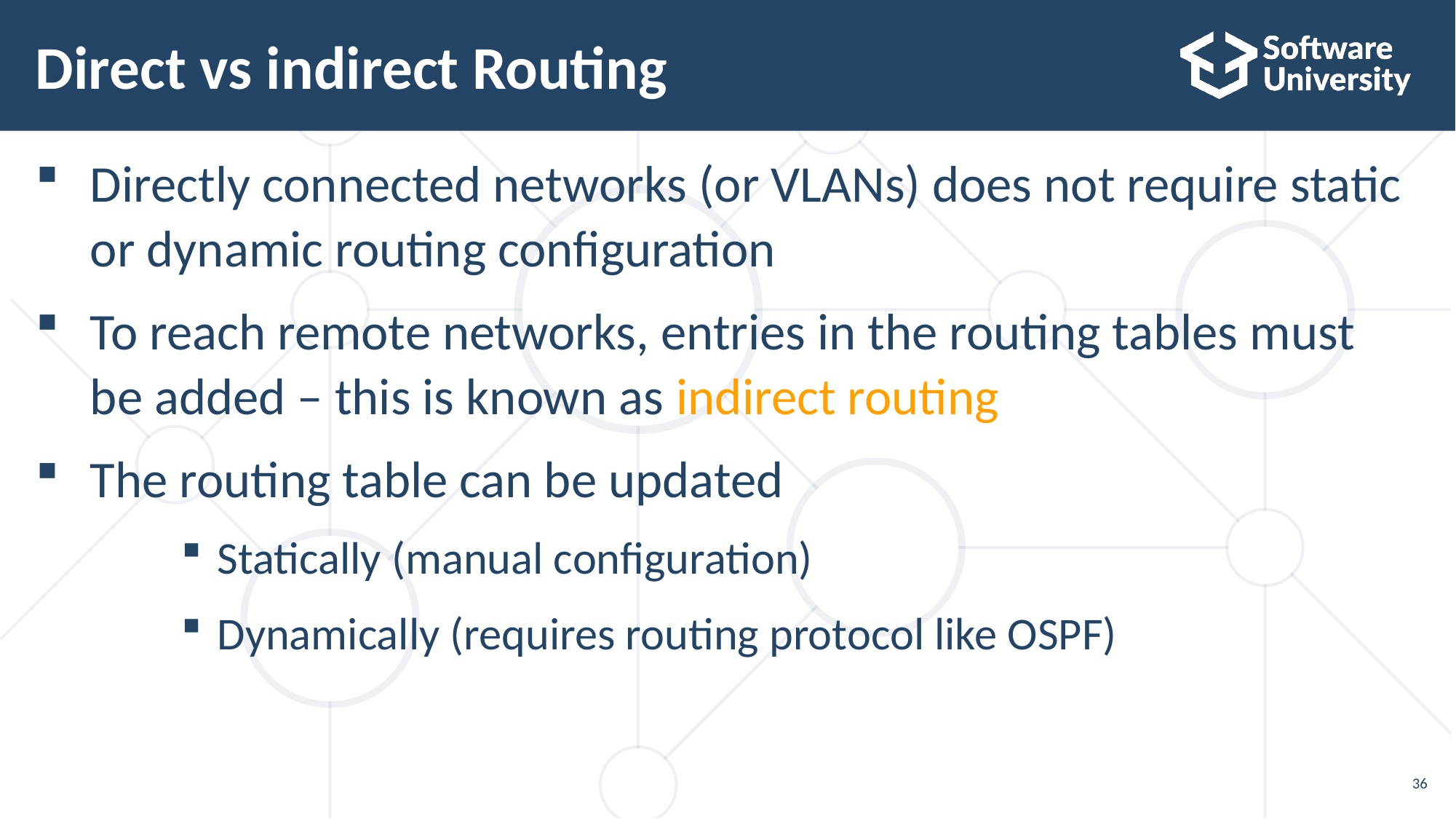

# Direct vs indirect Routing
Directly connected networks (or VLANs) does not require static or dynamic routing configuration
To reach remote networks, entries in the routing tables must be added – this is known as indirect routing
The routing table can be updated
Statically (manual configuration)
Dynamically (requires routing protocol like OSPF)
36